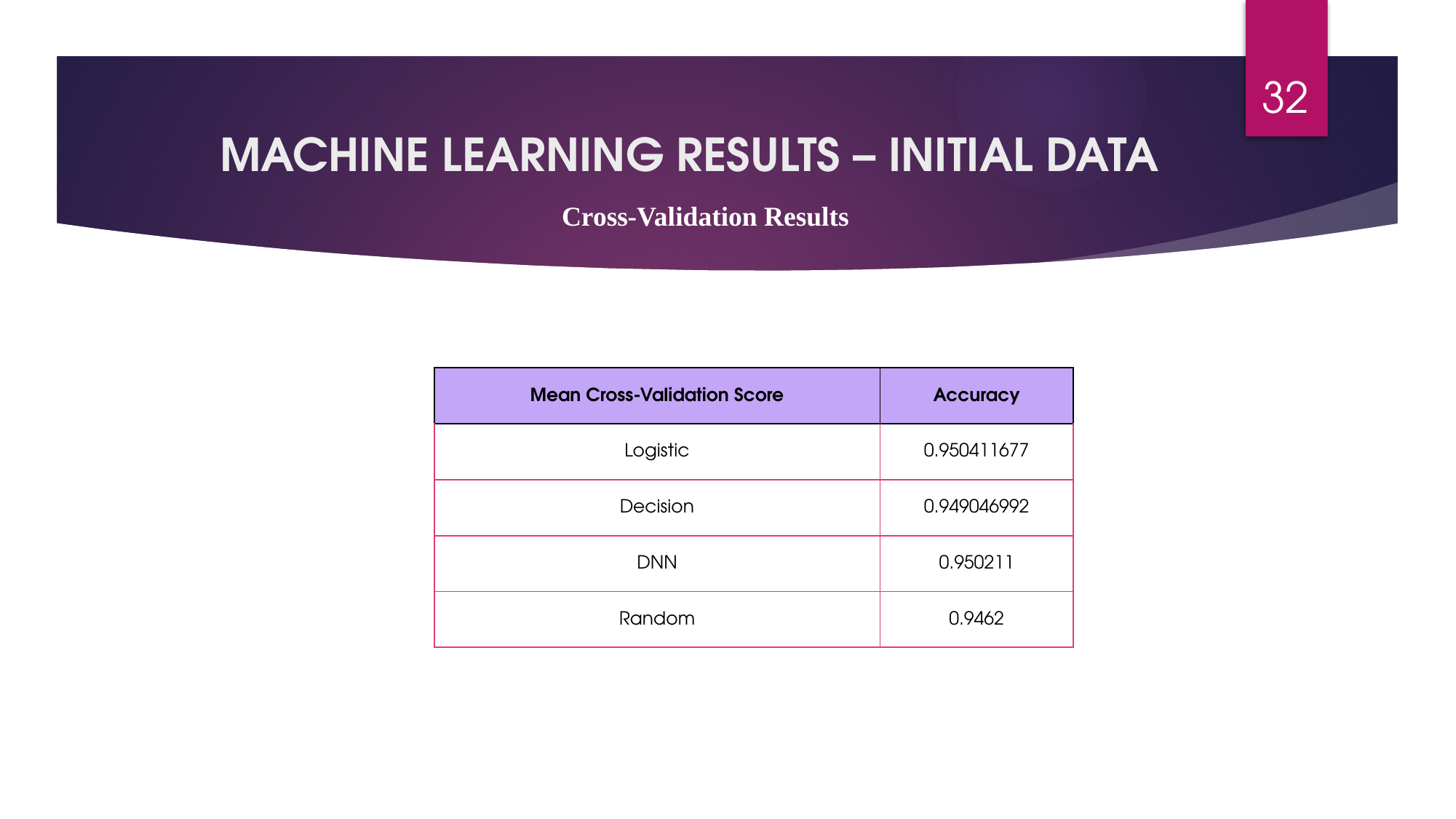

32
# MACHINE LEARNING RESULTS – INITIAL DATA
Cross-Validation Results
| Mean Cross-Validation Score | Accuracy |
| --- | --- |
| Logistic | 0.950411677 |
| Decision | 0.949046992 |
| DNN | 0.950211 |
| Random | 0.9462 |